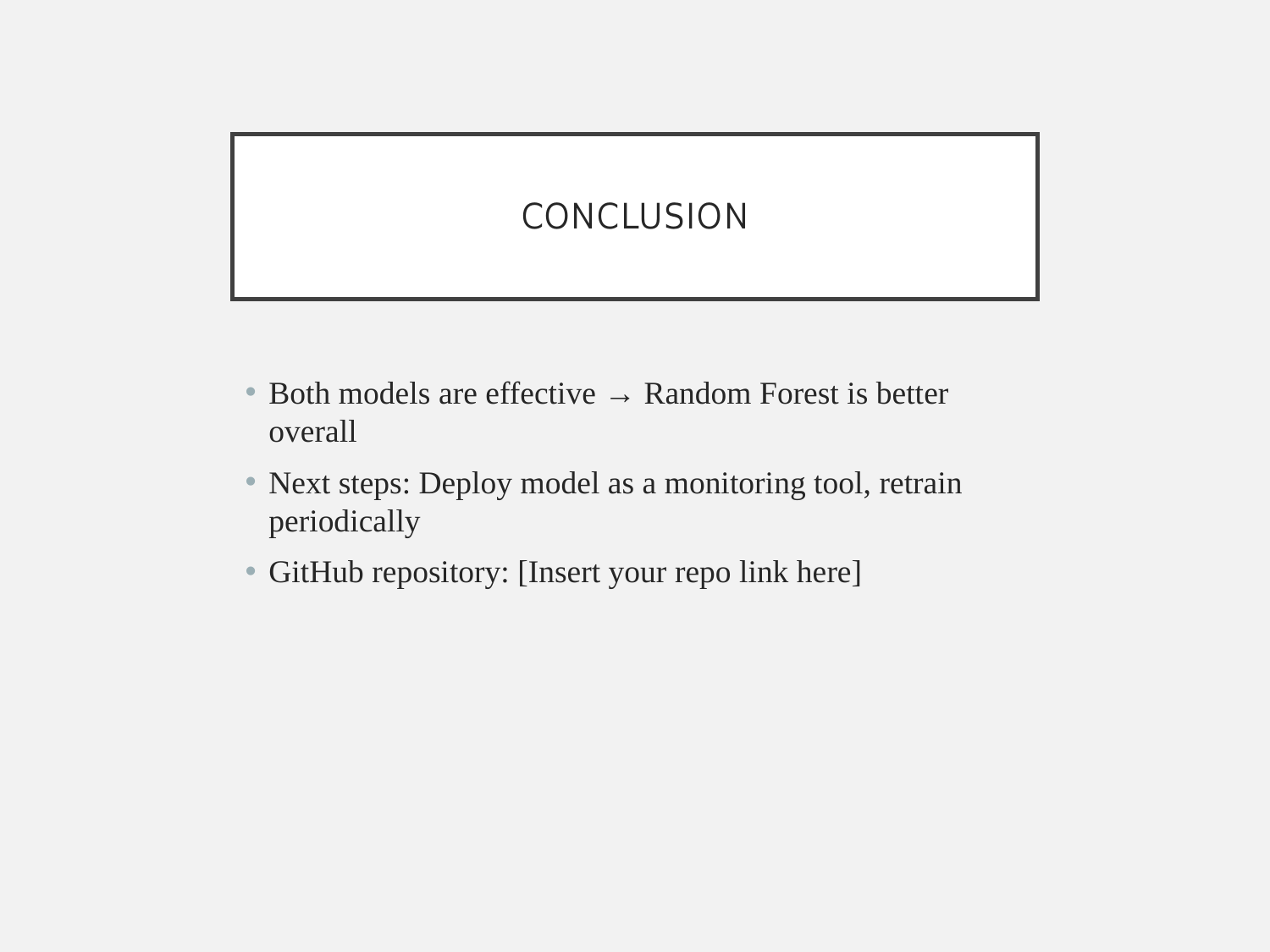

# Conclusion
Both models are effective → Random Forest is better overall
Next steps: Deploy model as a monitoring tool, retrain periodically
GitHub repository: [Insert your repo link here]